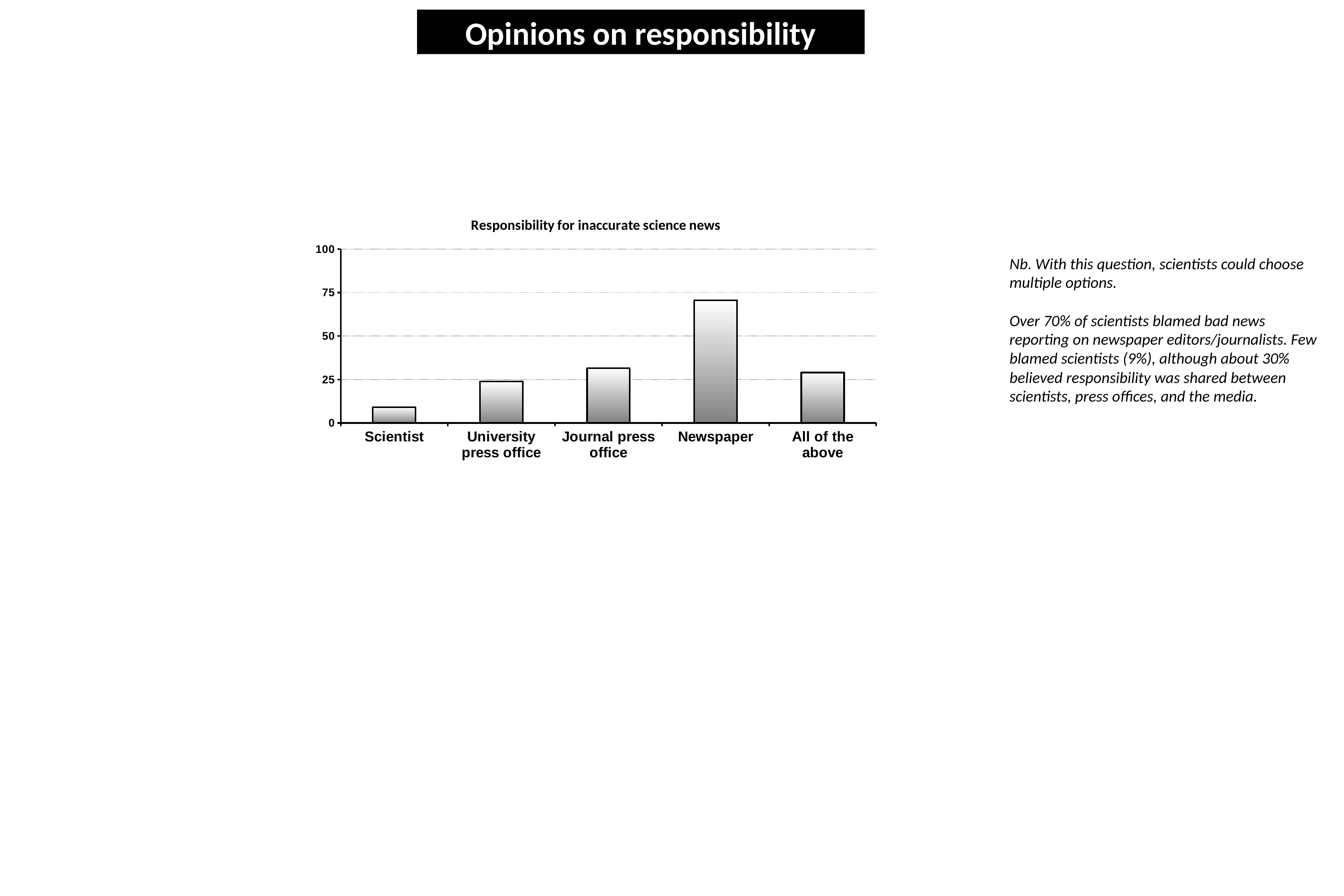

Opinions on responsibility

### Chart: Responsibility for inaccurate science news

| Category |  |
|---|---|
| Scientist | 9.0 |
| University press office | 23.8 |
| Journal press office | 31.5 |
| Newspaper | 70.6 |
| All of the above | 29.0 |
Nb. With this question, scientists could choose multiple options.

Over 70% of scientists blamed bad news reporting on newspaper editors/journalists. Few blamed scientists (9%), although about 30% believed responsibility was shared between scientists, press offices, and the media.